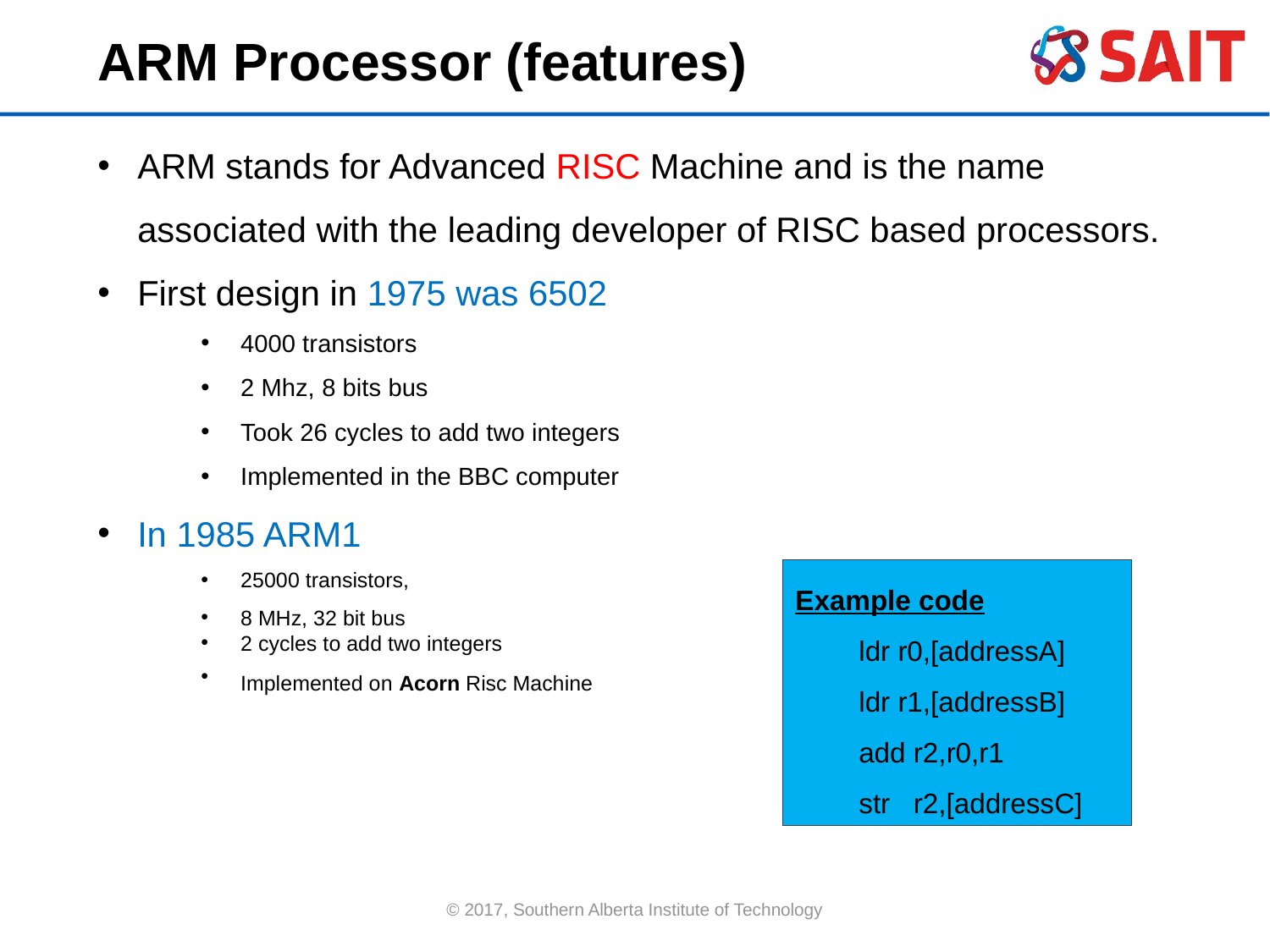

ARM Processor (features)
ARM stands for Advanced RISC Machine and is the name associated with the leading developer of RISC based processors.
First design in 1975 was 6502
4000 transistors
2 Mhz, 8 bits bus
Took 26 cycles to add two integers
Implemented in the BBC computer
In 1985 ARM1
25000 transistors,
8 MHz, 32 bit bus
2 cycles to add two integers
Implemented on Acorn Risc Machine
Example code
ldr r0,[addressA]
ldr r1,[addressB]
add r2,r0,r1
str   r2,[addressC]